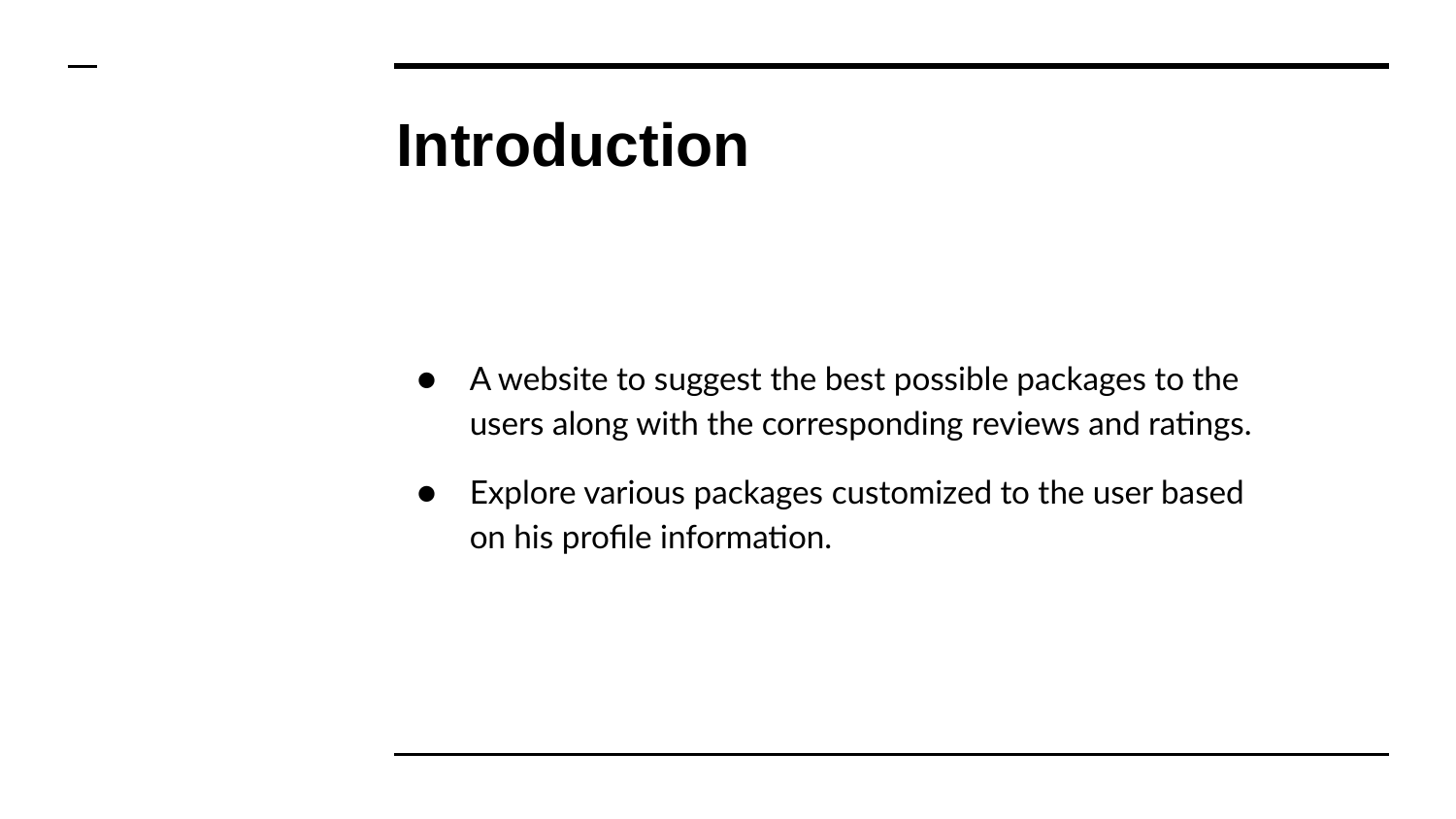

# Introduction

A website to suggest the best possible packages to the users along with the corresponding reviews and ratings.
Explore various packages customized to the user based on his profile information.